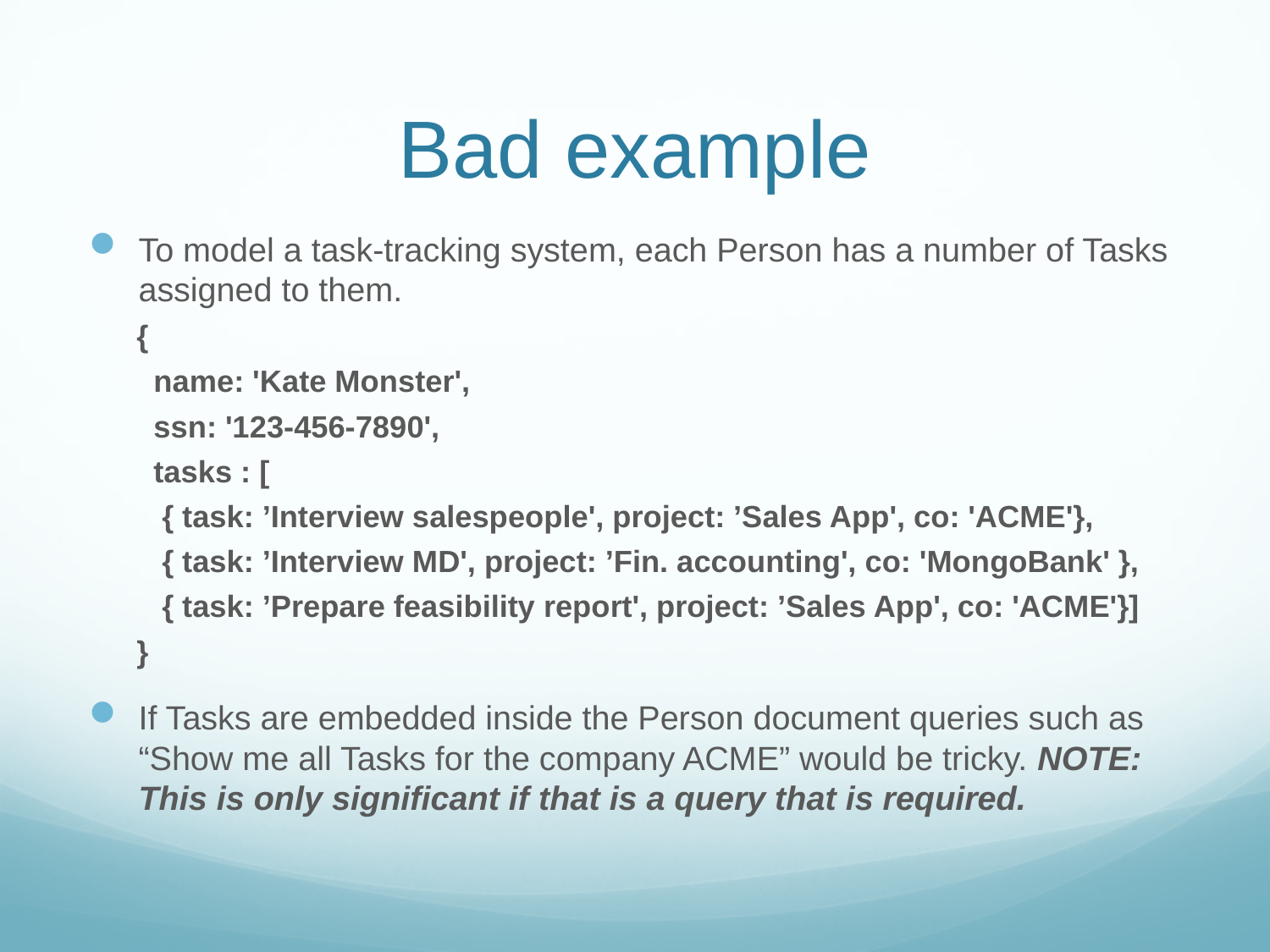

# Bad example
To model a task-tracking system, each Person has a number of Tasks assigned to them.
{
  name: 'Kate Monster',
  ssn: '123-456-7890',
  tasks : [
   { task: ’Interview salespeople', project: ’Sales App', co: 'ACME'},
   { task: ’Interview MD', project: ’Fin. accounting', co: 'MongoBank' },
   { task: ’Prepare feasibility report', project: ’Sales App', co: 'ACME'}]
}
If Tasks are embedded inside the Person document queries such as “Show me all Tasks for the company ACME” would be tricky. NOTE: This is only significant if that is a query that is required.